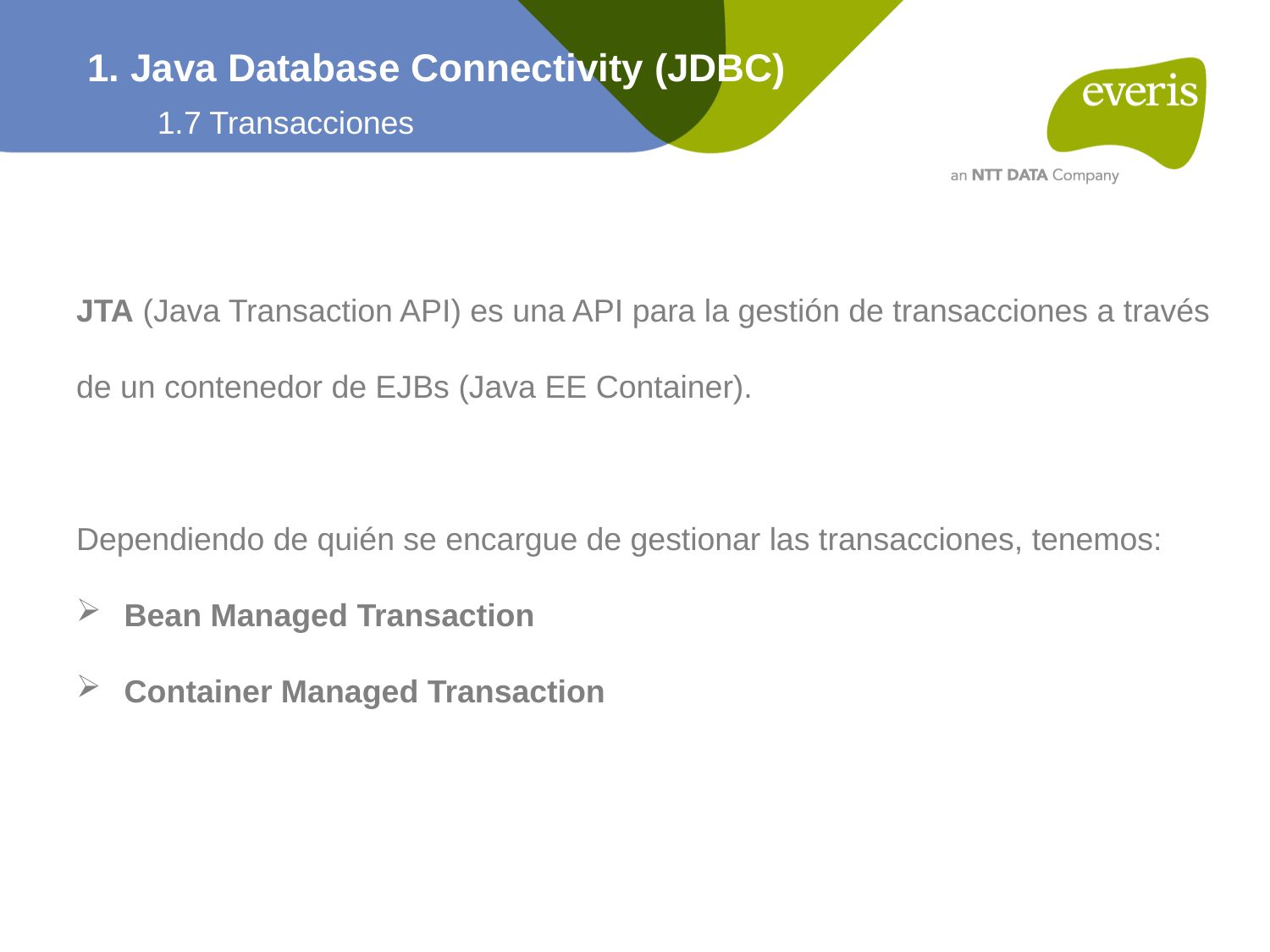

1. Java Database Connectivity (JDBC)

1.7 Transacciones
JTA (Java Transaction API) es una API para la gestión de transacciones a través de un contenedor de EJBs (Java EE Container).

Dependiendo de quién se encargue de gestionar las transacciones, tenemos:
Bean Managed Transaction
Container Managed Transaction